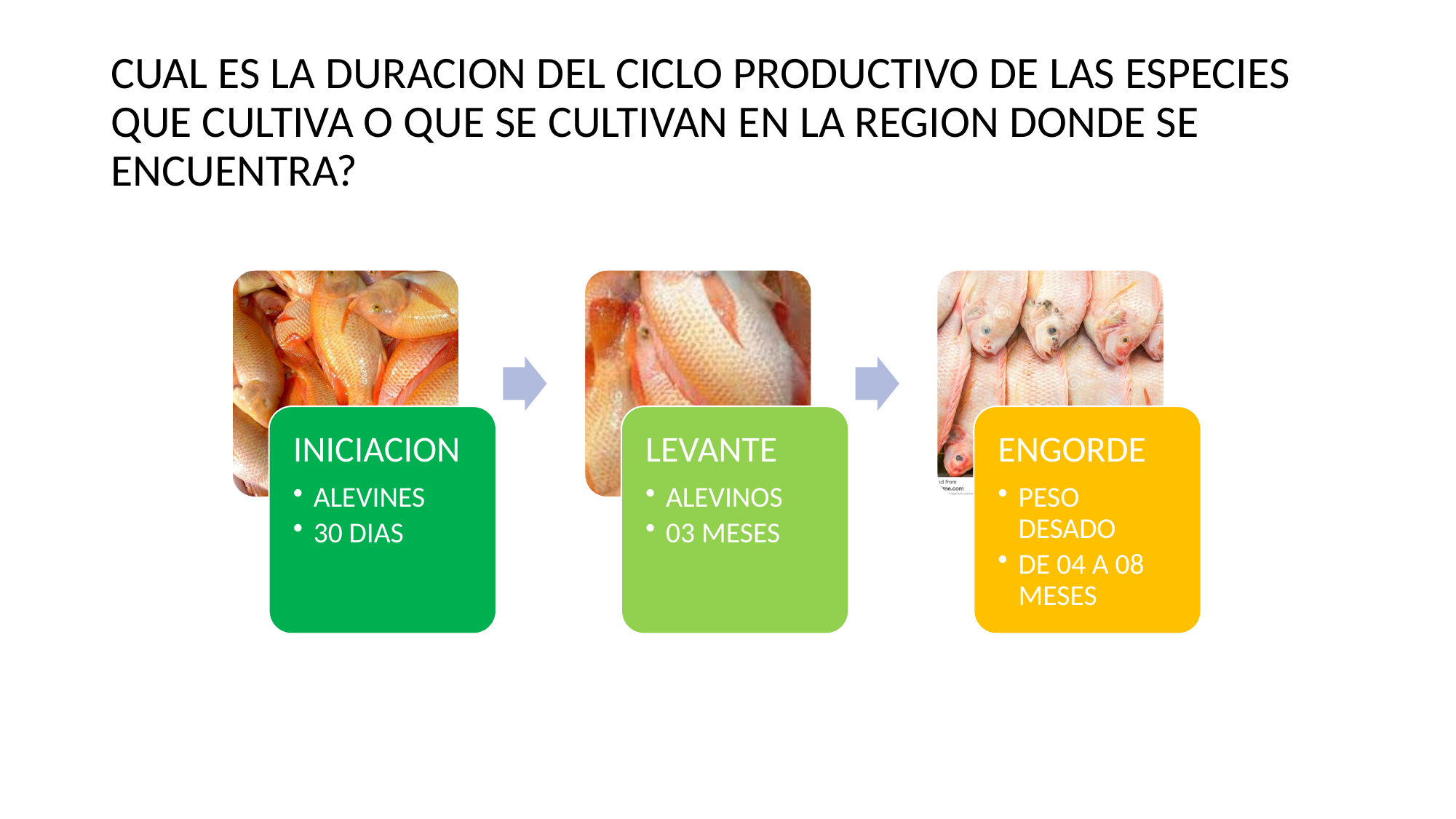

# CUAL ES LA DURACION DEL CICLO PRODUCTIVO DE LAS ESPECIES QUE CULTIVA O QUE SE CULTIVAN EN LA REGION DONDE SE ENCUENTRA?
INICIACION
ALEVINES
30 DIAS

LEVANTE
ALEVINOS
03 MESES

ENGORDE
PESO DESADO
DE 04 A 08 MESES